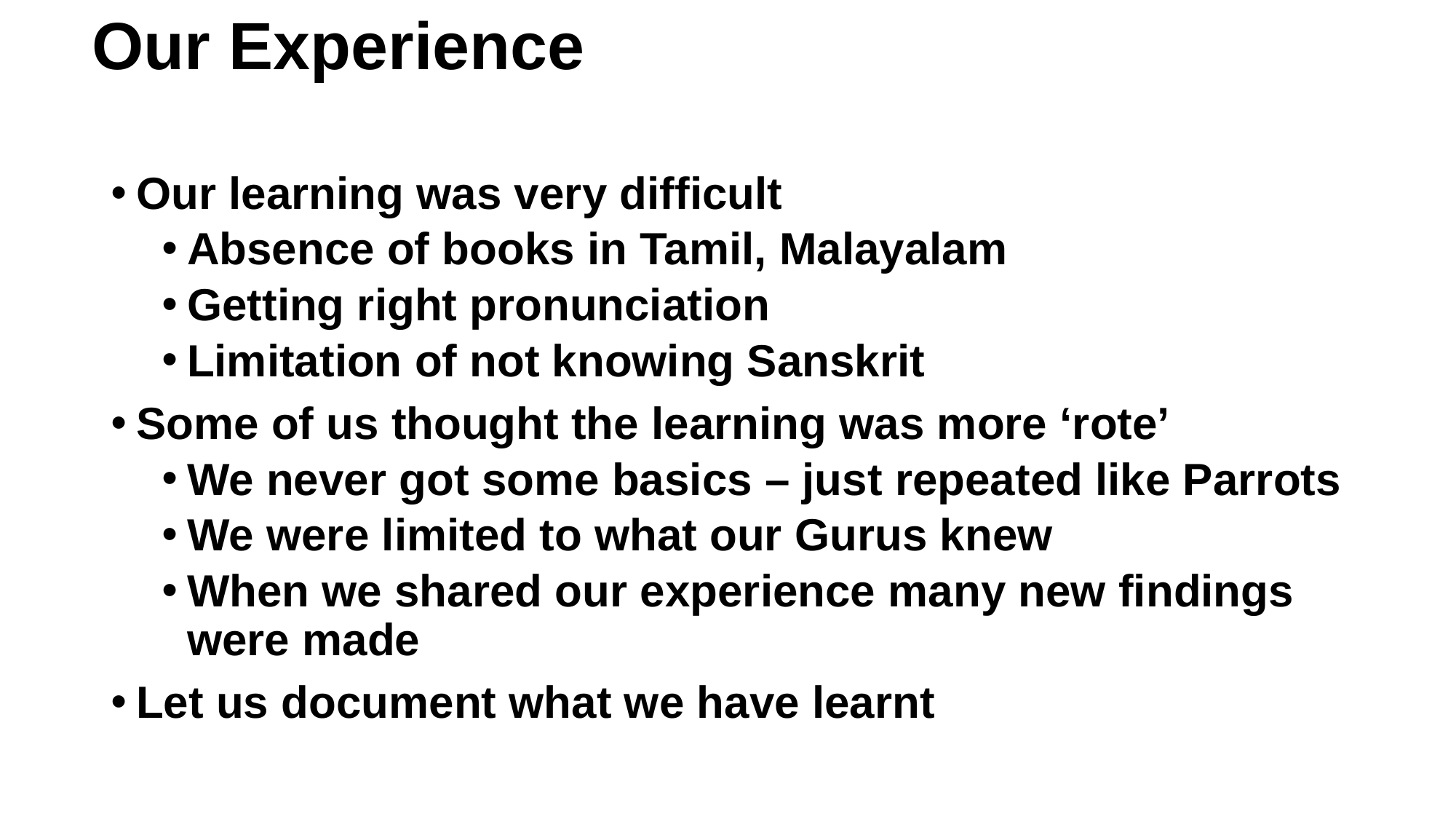

# Our Experience
Our learning was very difficult
Absence of books in Tamil, Malayalam
Getting right pronunciation
Limitation of not knowing Sanskrit
Some of us thought the learning was more ‘rote’
We never got some basics – just repeated like Parrots
We were limited to what our Gurus knew
When we shared our experience many new findings were made
Let us document what we have learnt